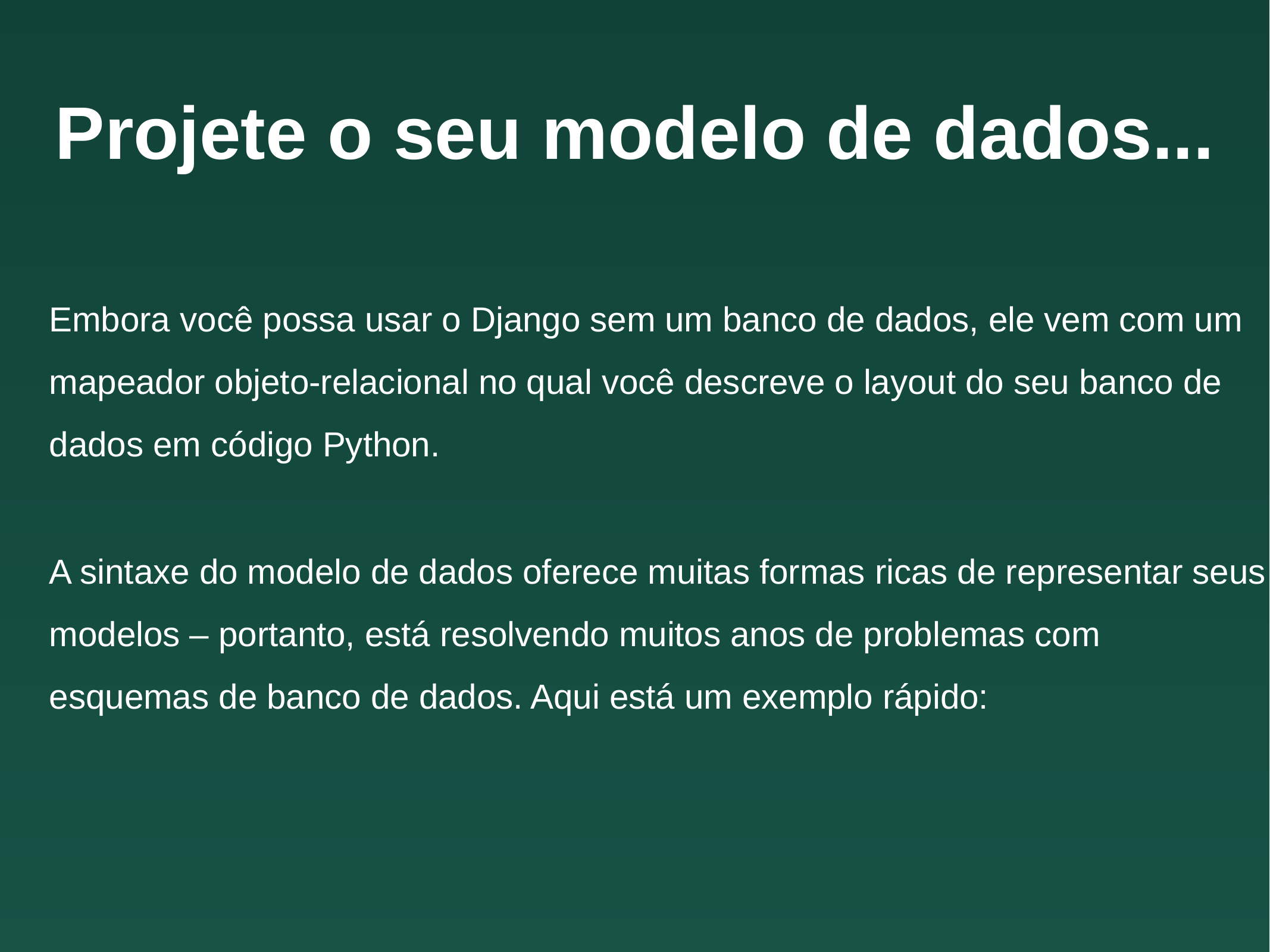

# Projete o seu modelo de dados...

Embora você possa usar o Django sem um banco de dados, ele vem com um mapeador objeto-relacional no qual você descreve o layout do seu banco de dados em código Python.

A sintaxe do modelo de dados oferece muitas formas ricas de representar seus modelos – portanto, está resolvendo muitos anos de problemas com esquemas de banco de dados. Aqui está um exemplo rápido: